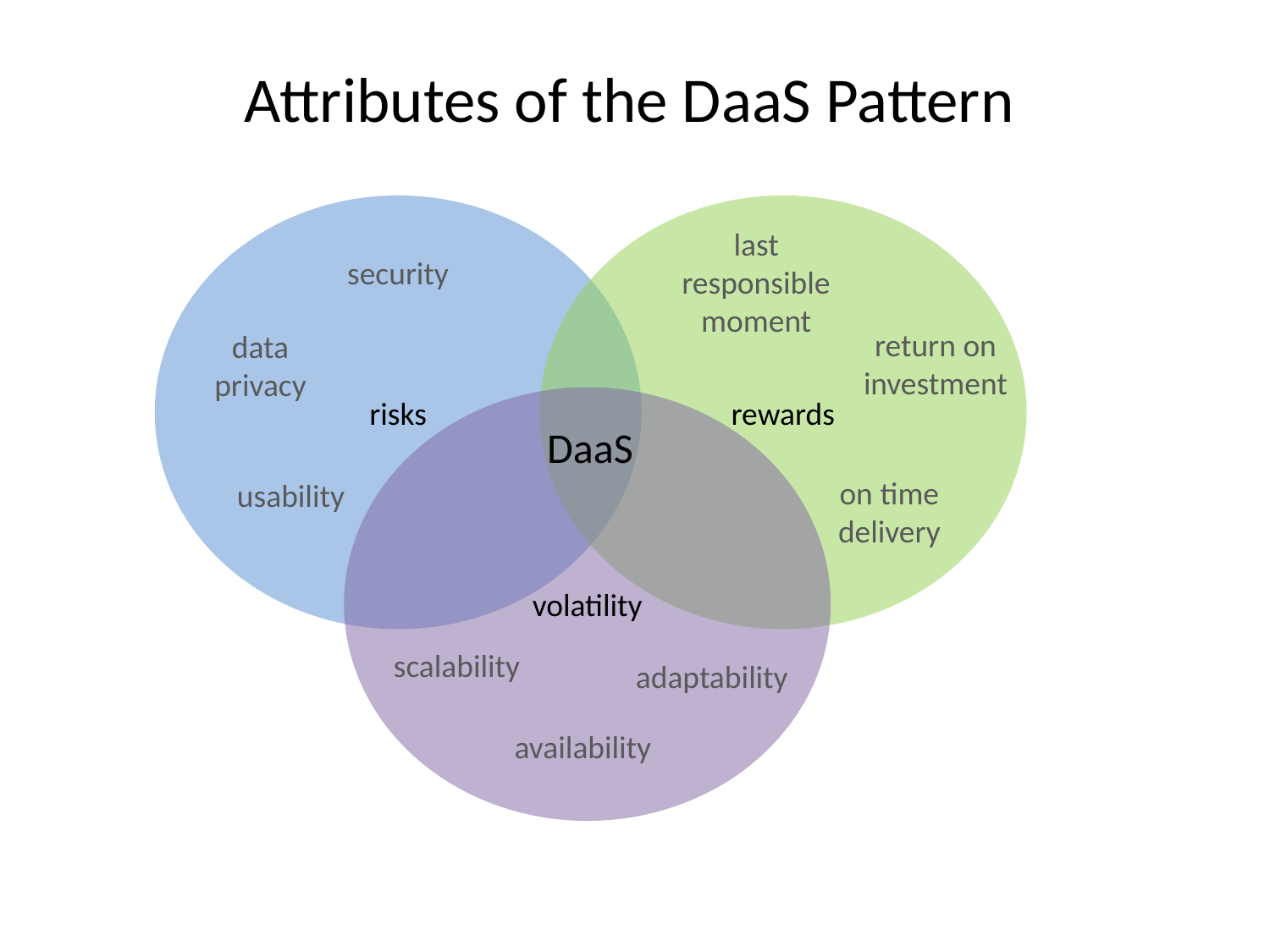

Attributes of the DaaS Pattern
risks
security
data privacy
usability
rewards
last responsible moment
return on investment
on time delivery
volatility
scalability
adaptability
availability
DaaS